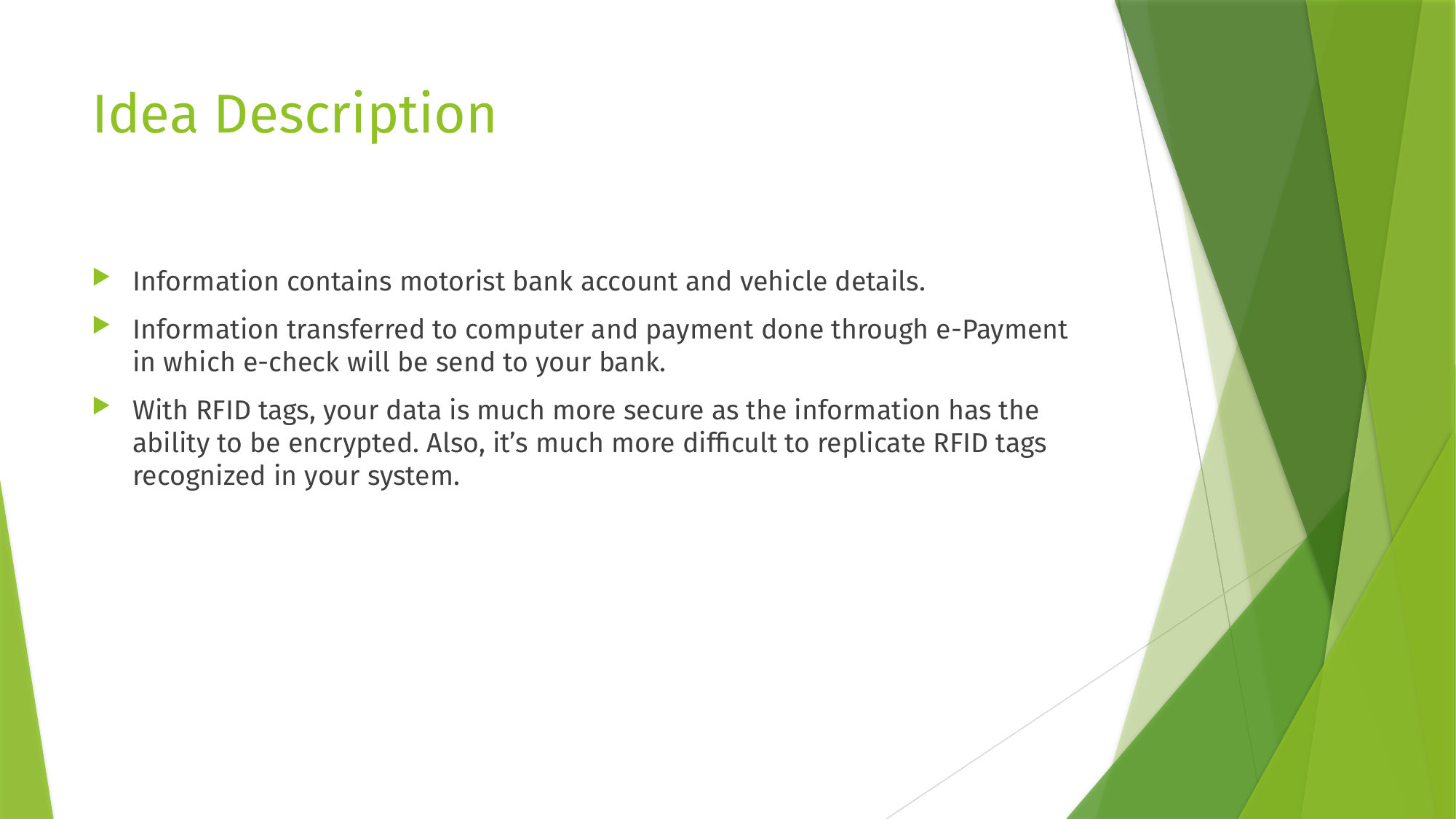

# Idea Description
Information contains motorist bank account and vehicle details.
Information transferred to computer and payment done through e-Payment in which e-check will be send to your bank.
With RFID tags, your data is much more secure as the information has the ability to be encrypted. Also, it’s much more difficult to replicate RFID tags recognized in your system.